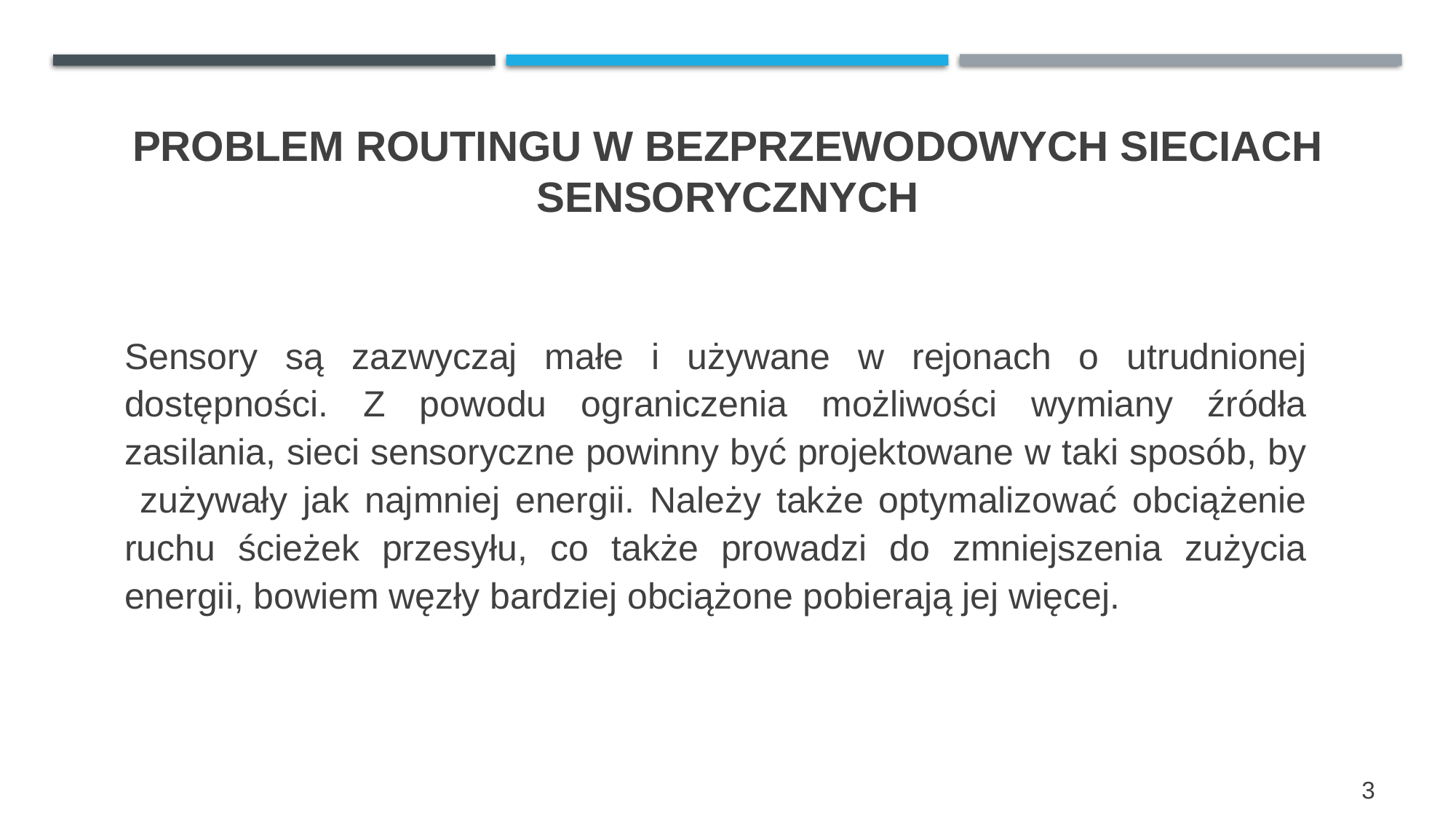

# Problem routingu w bezprzewodowych sieciach sensorycznych
Sensory są zazwyczaj małe i używane w rejonach o utrudnionej dostępności. Z powodu ograniczenia możliwości wymiany źródła zasilania, sieci sensoryczne powinny być projektowane w taki sposób, by  zużywały jak najmniej energii. Należy także optymalizować obciążenie ruchu ścieżek przesyłu, co także prowadzi do zmniejszenia zużycia energii, bowiem węzły bardziej obciążone pobierają jej więcej.

3